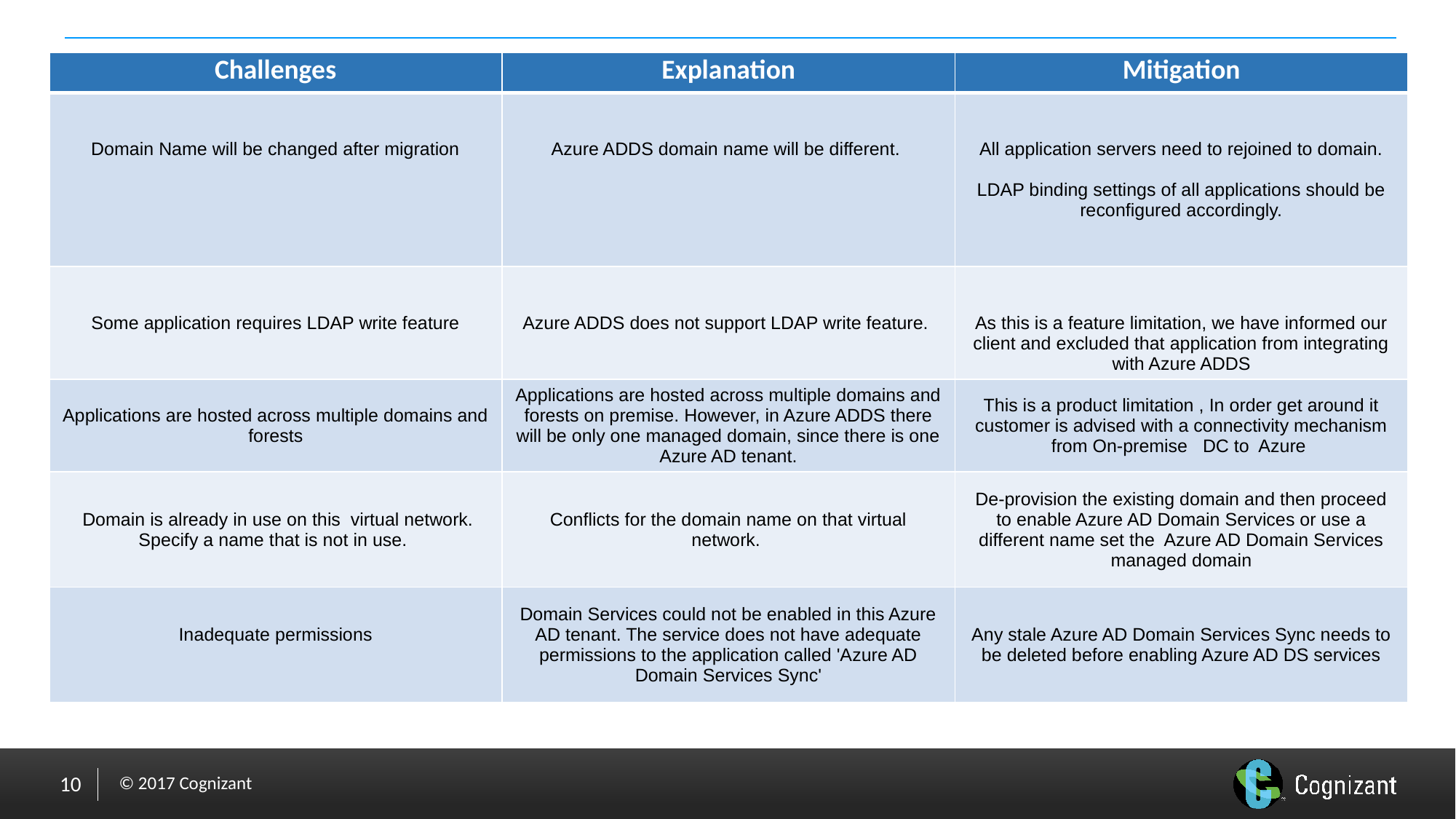

| Challenges | Explanation | Mitigation |
| --- | --- | --- |
| Domain Name will be changed after migration | Azure ADDS domain name will be different. | All application servers need to rejoined to domain. LDAP binding settings of all applications should be reconfigured accordingly. |
| Some application requires LDAP write feature | Azure ADDS does not support LDAP write feature. | As this is a feature limitation, we have informed our client and excluded that application from integrating with Azure ADDS |
| Applications are hosted across multiple domains and forests | Applications are hosted across multiple domains and forests on premise. However, in Azure ADDS there will be only one managed domain, since there is one Azure AD tenant. | This is a product limitation , In order get around it customer is advised with a connectivity mechanism from On-premise DC to Azure |
| Domain is already in use on this virtual network. Specify a name that is not in use. | Conflicts for the domain name on that virtual network. | De-provision the existing domain and then proceed to enable Azure AD Domain Services or use a different name set the Azure AD Domain Services managed domain |
| Inadequate permissions | Domain Services could not be enabled in this Azure AD tenant. The service does not have adequate permissions to the application called 'Azure AD Domain Services Sync' | Any stale Azure AD Domain Services Sync needs to be deleted before enabling Azure AD DS services |
10